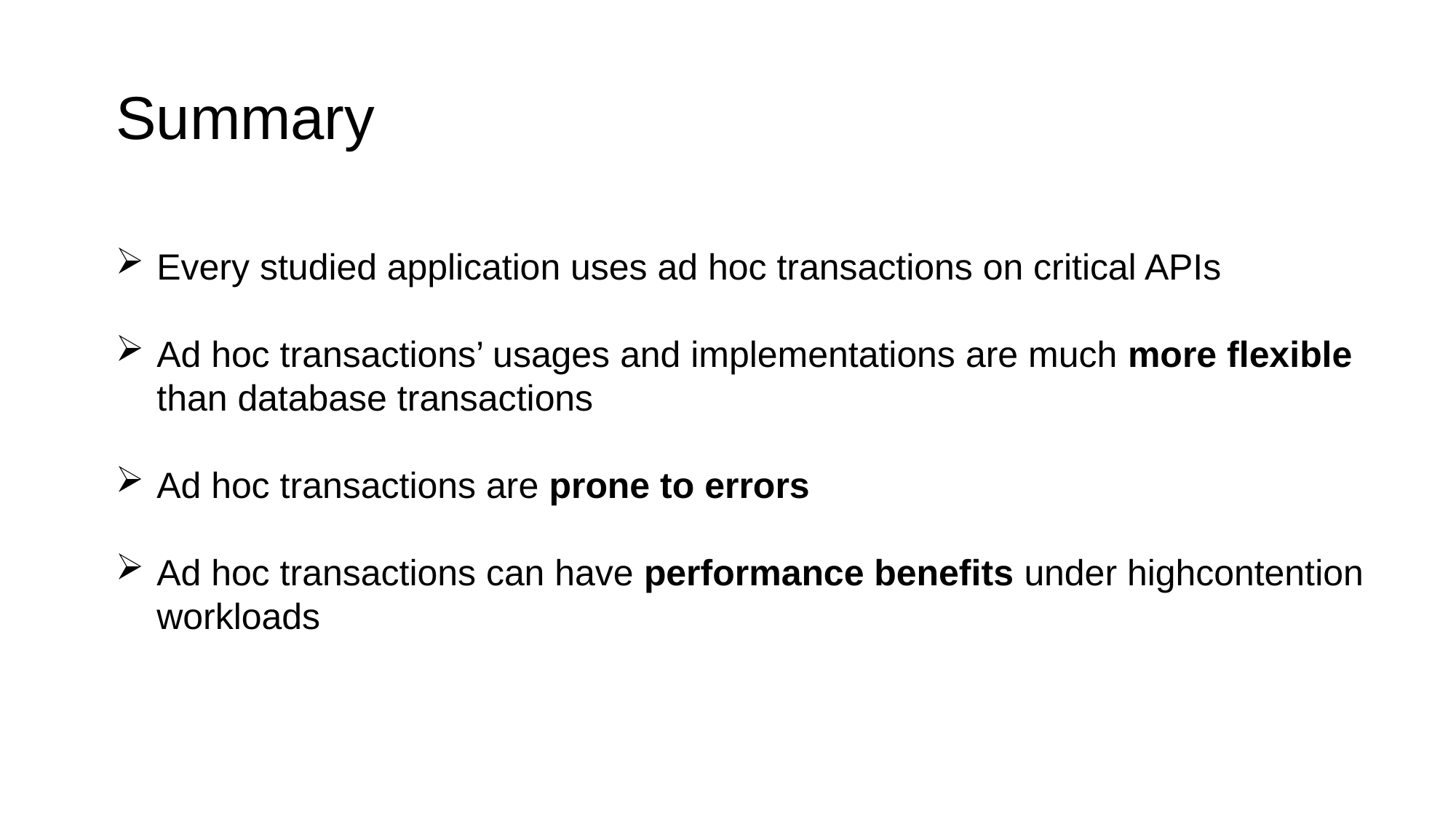

Summary
Every studied application uses ad hoc transactions on critical APIs

Ad hoc transactions’ usages and implementations are much more flexible than database transactions

Ad hoc transactions are prone to errors

Ad hoc transactions can have performance benefits under highcontention workloads